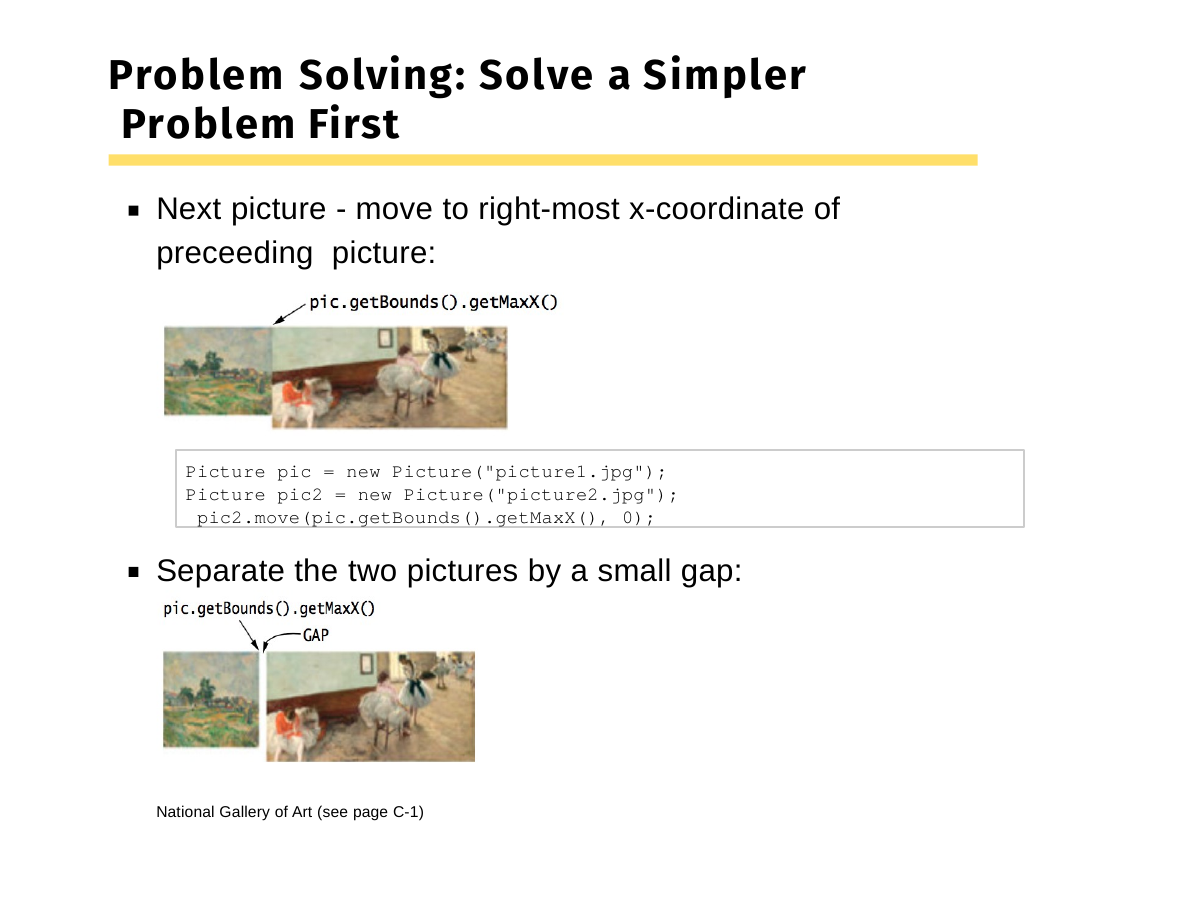

# Problem Solving: Solve a Simpler  Problem First

Next picture - move to right-most x-coordinate of preceeding  picture:

Picture pic = new Picture("picture1.jpg");  Picture pic2 = new Picture("picture2.jpg");  pic2.move(pic.getBounds().getMaxX(), 0);
Separate the two pictures by a small gap:

National Gallery of Art (see page C-1)